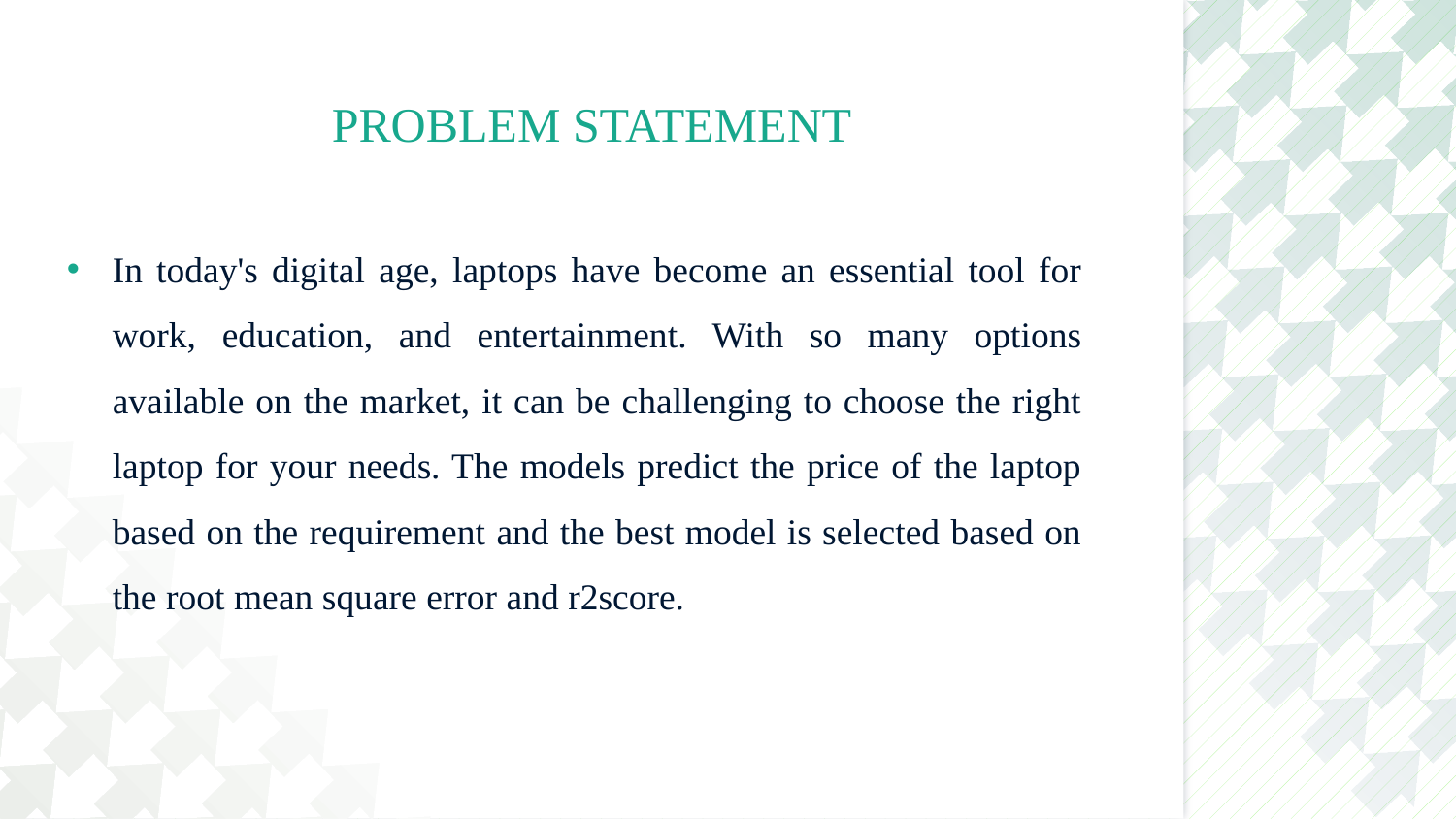

# PROBLEM STATEMENT

In today's digital age, laptops have become an essential tool for work, education, and entertainment. With so many options available on the market, it can be challenging to choose the right laptop for your needs. The models predict the price of the laptop based on the requirement and the best model is selected based on the root mean square error and r2score.